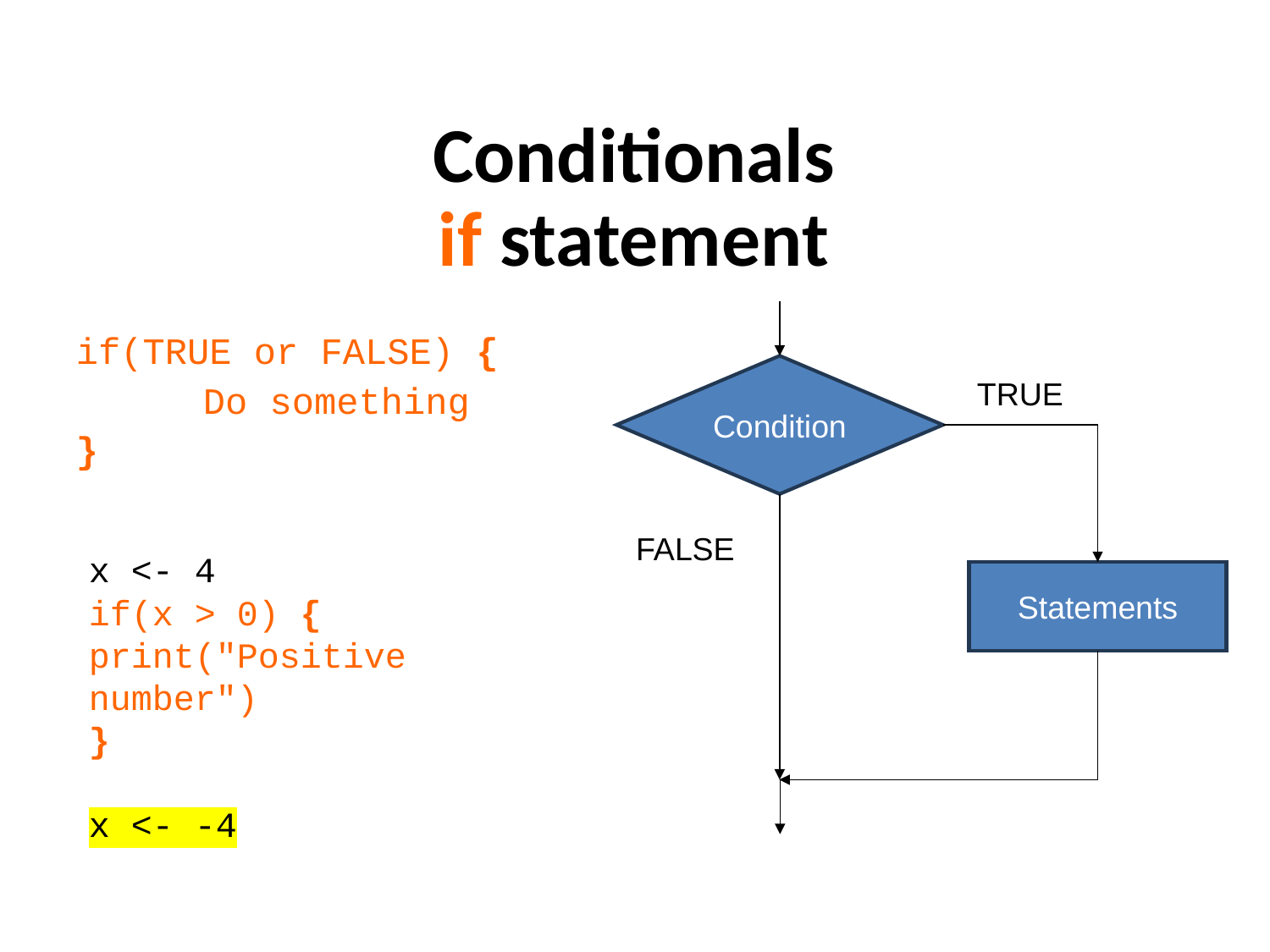

Conditionals
if statement
if(TRUE or FALSE) {
	Do something
}

Condition
TRUE
FALSE
x <- 4
if(x > 0) {
print("Positive number")
}

x <- -4
Statements